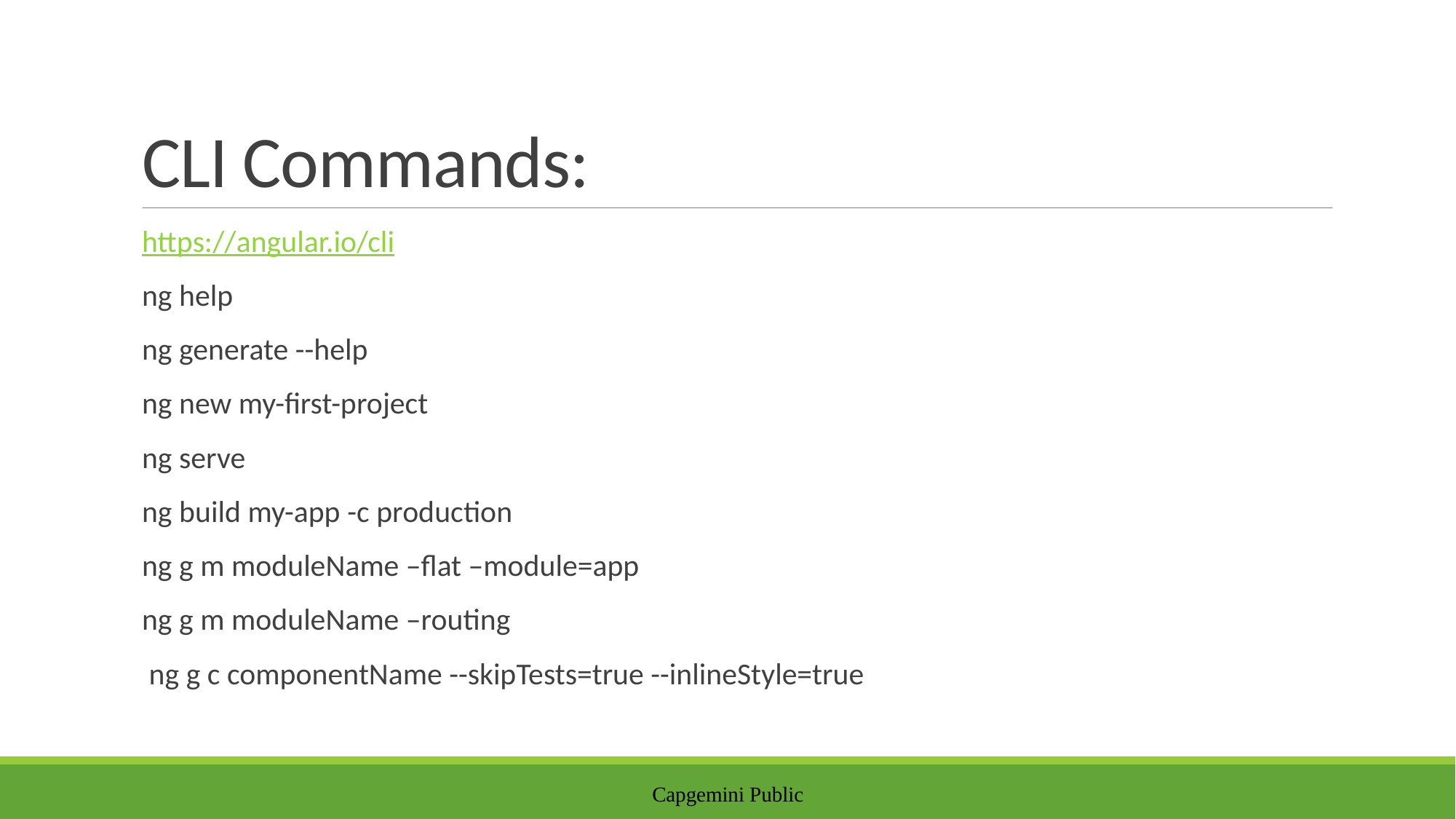

# CLI Commands:
https://angular.io/cli
ng help
ng generate --help
ng new my-first-project
ng serve
ng build my-app -c production
ng g m moduleName –flat –module=app
ng g m moduleName –routing
 ng g c componentName --skipTests=true --inlineStyle=true
Capgemini Public